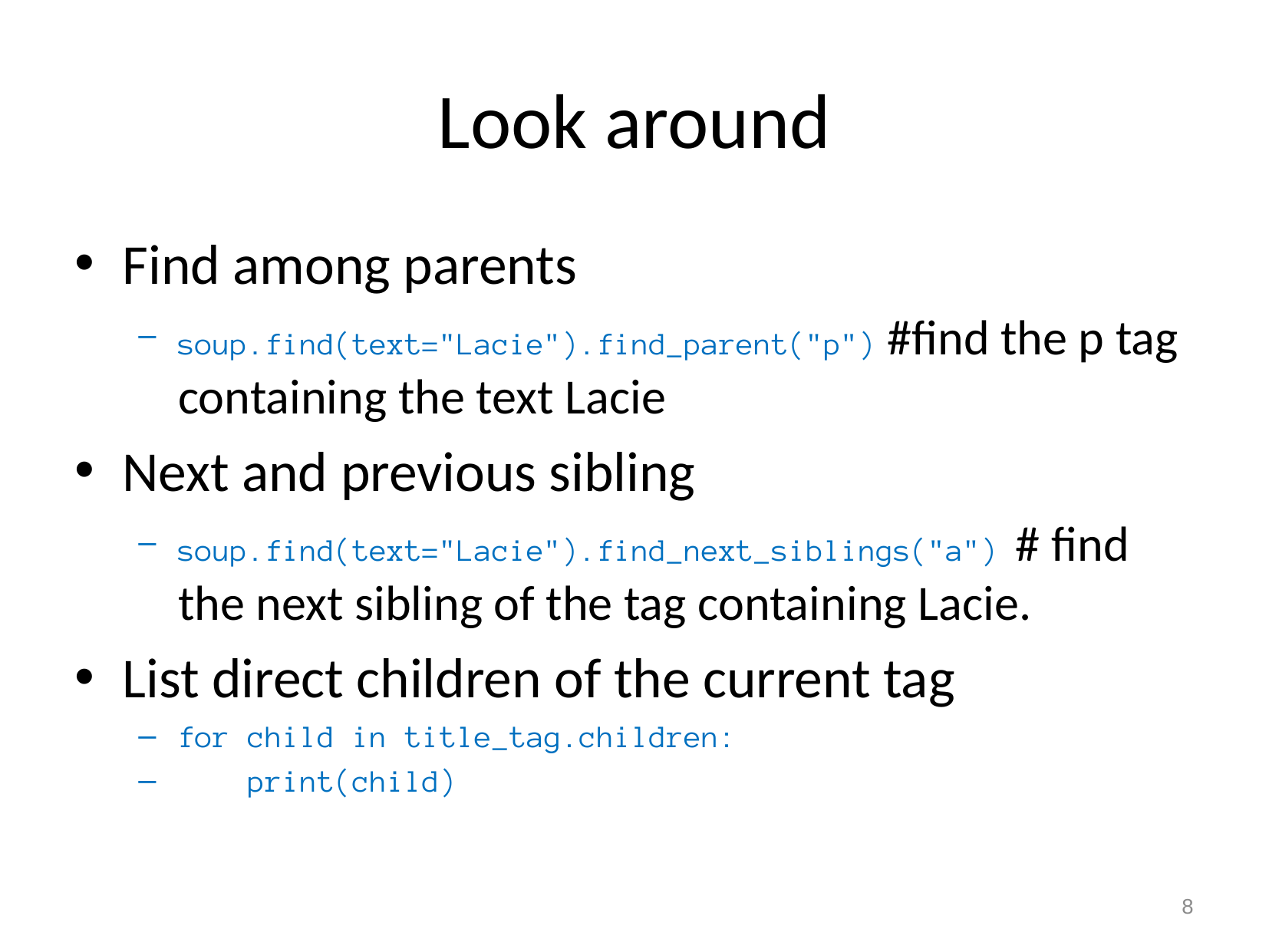

# Look around
Find among parents
soup.find(text="Lacie").find_parent("p") #find the p tag containing the text Lacie
Next and previous sibling
soup.find(text="Lacie").find_next_siblings("a") # find the next sibling of the tag containing Lacie.
List direct children of the current tag
for child in title_tag.children:
    print(child)

8